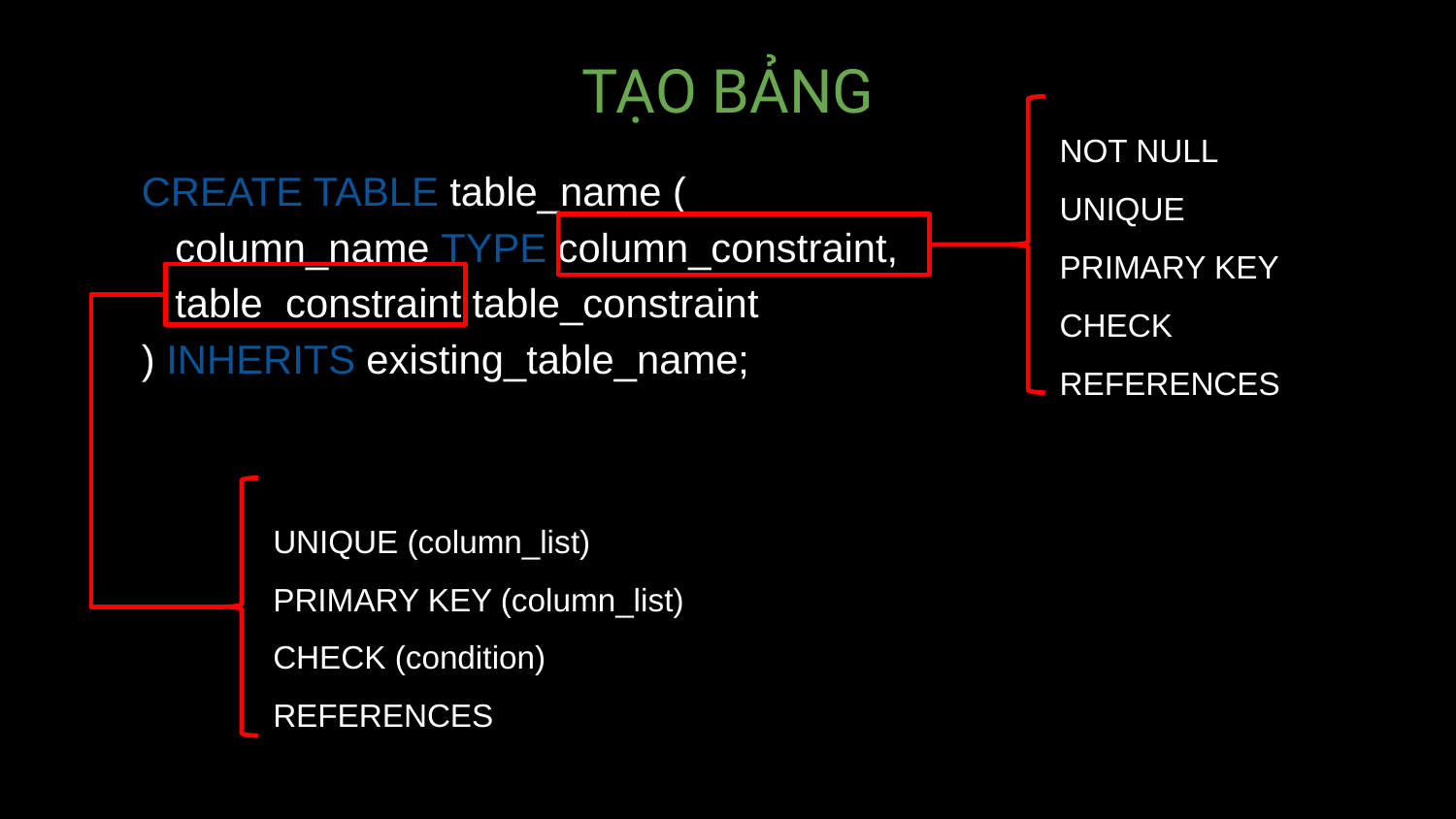

TẠO BẢNG

NOT NULL
UNIQUE
PRIMARY KEY
CHECK
REFERENCES
CREATE TABLE table_name (
   column_name TYPE column_constraint,
   table_constraint table_constraint
) INHERITS existing_table_name;

UNIQUE (column_list)
PRIMARY KEY (column_list)
CHECK (condition)
REFERENCES